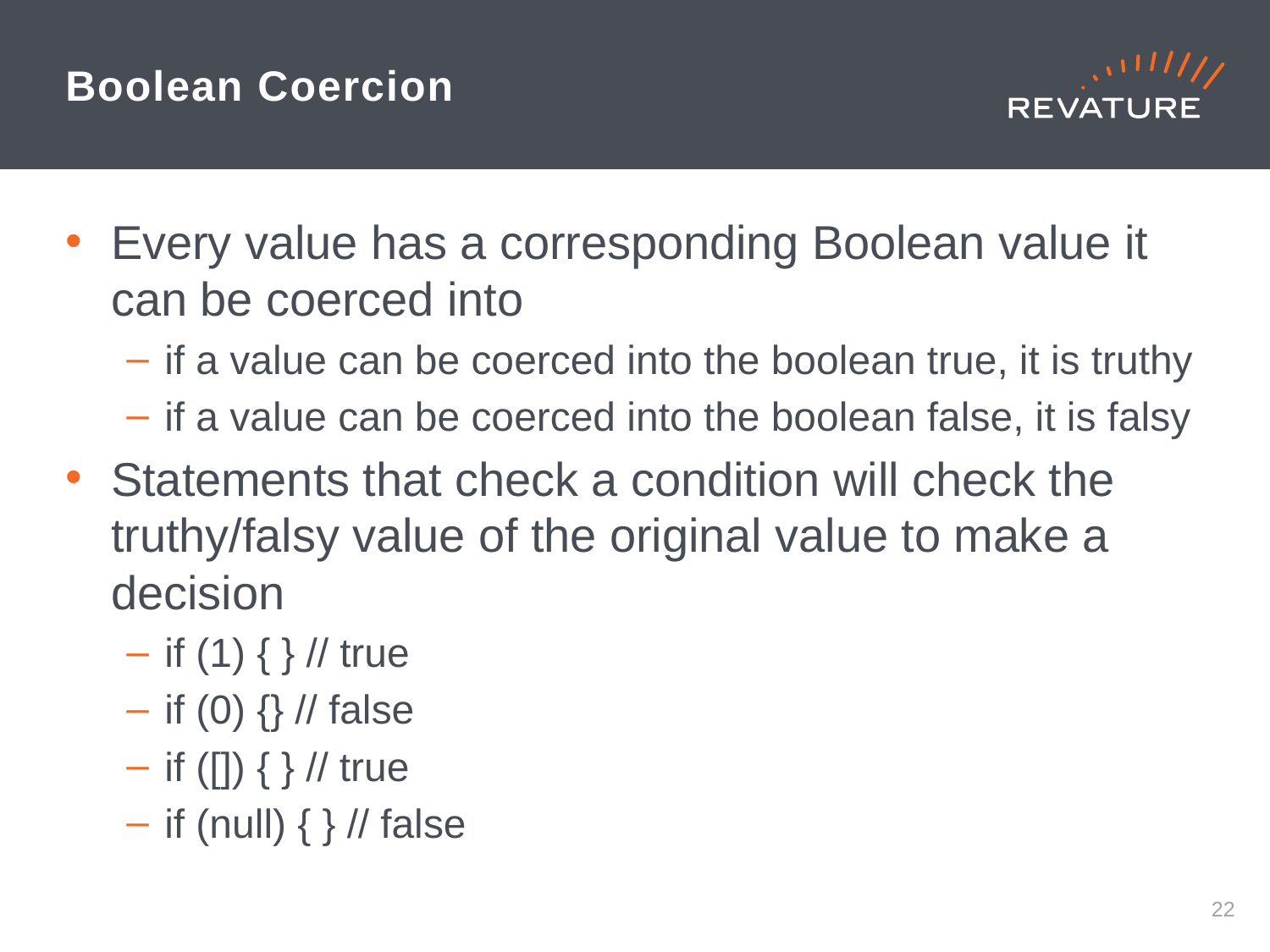

# Boolean Coercion
Every value has a corresponding Boolean value it can be coerced into
if a value can be coerced into the boolean true, it is truthy
if a value can be coerced into the boolean false, it is falsy
Statements that check a condition will check the truthy/falsy value of the original value to make a decision
if (1) { } // true
if (0) {} // false
if ([]) { } // true
if (null) { } // false
22